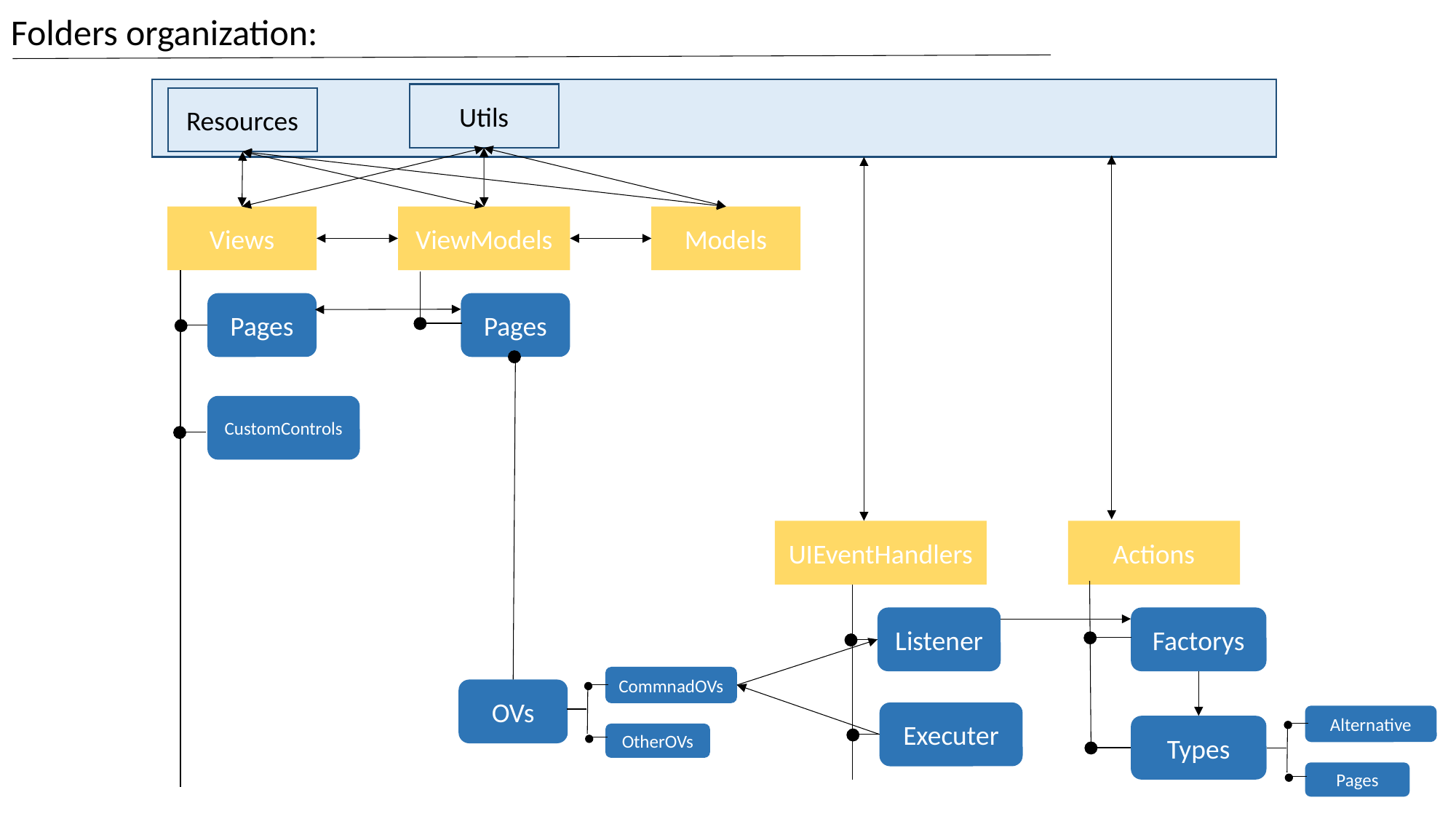

Folders organization:

Utils
Resources
Views
ViewModels
Models
Pages
Pages

CustomControls

UIEventHandlers
Actions
Listener
Factorys

CommnadOVs
OVs

Executer
Alternative
Types

OtherOVs

Pages